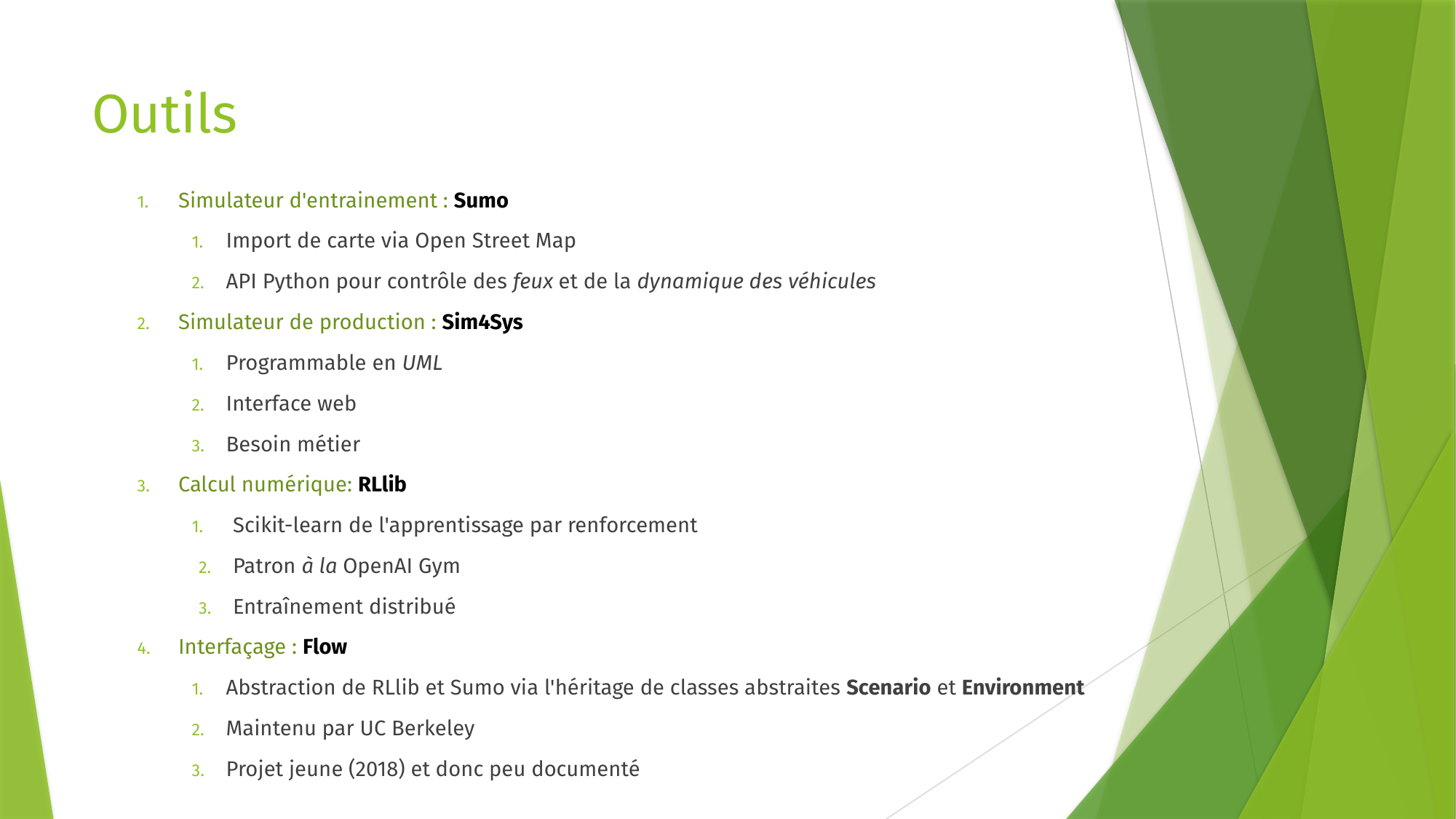

# Outils
Simulateur d'entrainement : Sumo
Import de carte via Open Street Map
API Python pour contrôle des feux et de la dynamique des véhicules
Simulateur de production : Sim4Sys
Programmable en UML
Interface web
Besoin métier
Calcul numérique: RLlib
Scikit-learn de l'apprentissage par renforcement
Patron à la OpenAI Gym
Entraînement distribué
Interfaçage : Flow
Abstraction de RLlib et Sumo via l'héritage de classes abstraites Scenario et Environment
Maintenu par UC Berkeley
Projet jeune (2018) et donc peu documenté